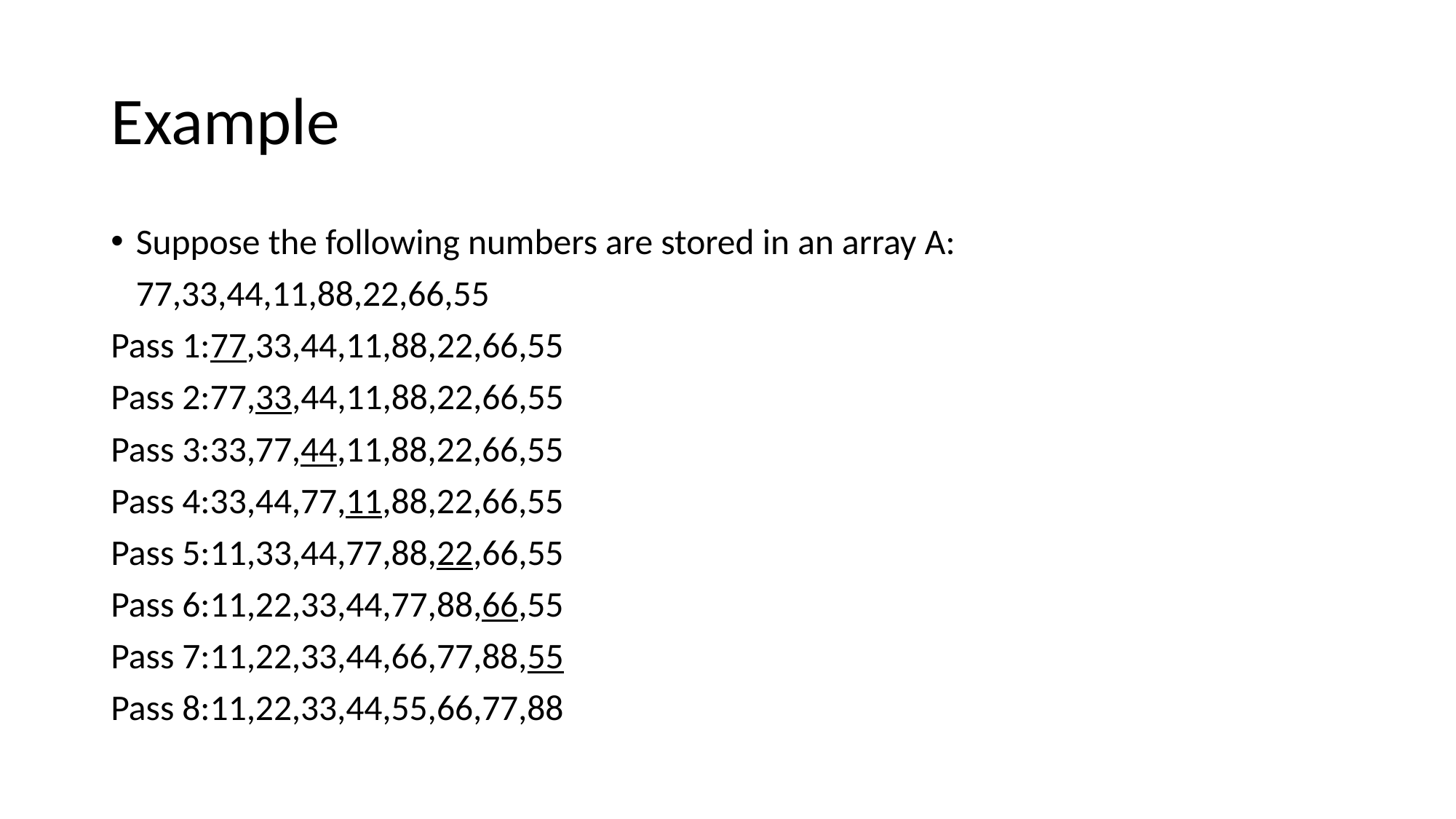

# Example
Suppose the following numbers are stored in an array A:
			77,33,44,11,88,22,66,55
Pass 1:77,33,44,11,88,22,66,55
Pass 2:77,33,44,11,88,22,66,55
Pass 3:33,77,44,11,88,22,66,55
Pass 4:33,44,77,11,88,22,66,55
Pass 5:11,33,44,77,88,22,66,55
Pass 6:11,22,33,44,77,88,66,55
Pass 7:11,22,33,44,66,77,88,55
Pass 8:11,22,33,44,55,66,77,88